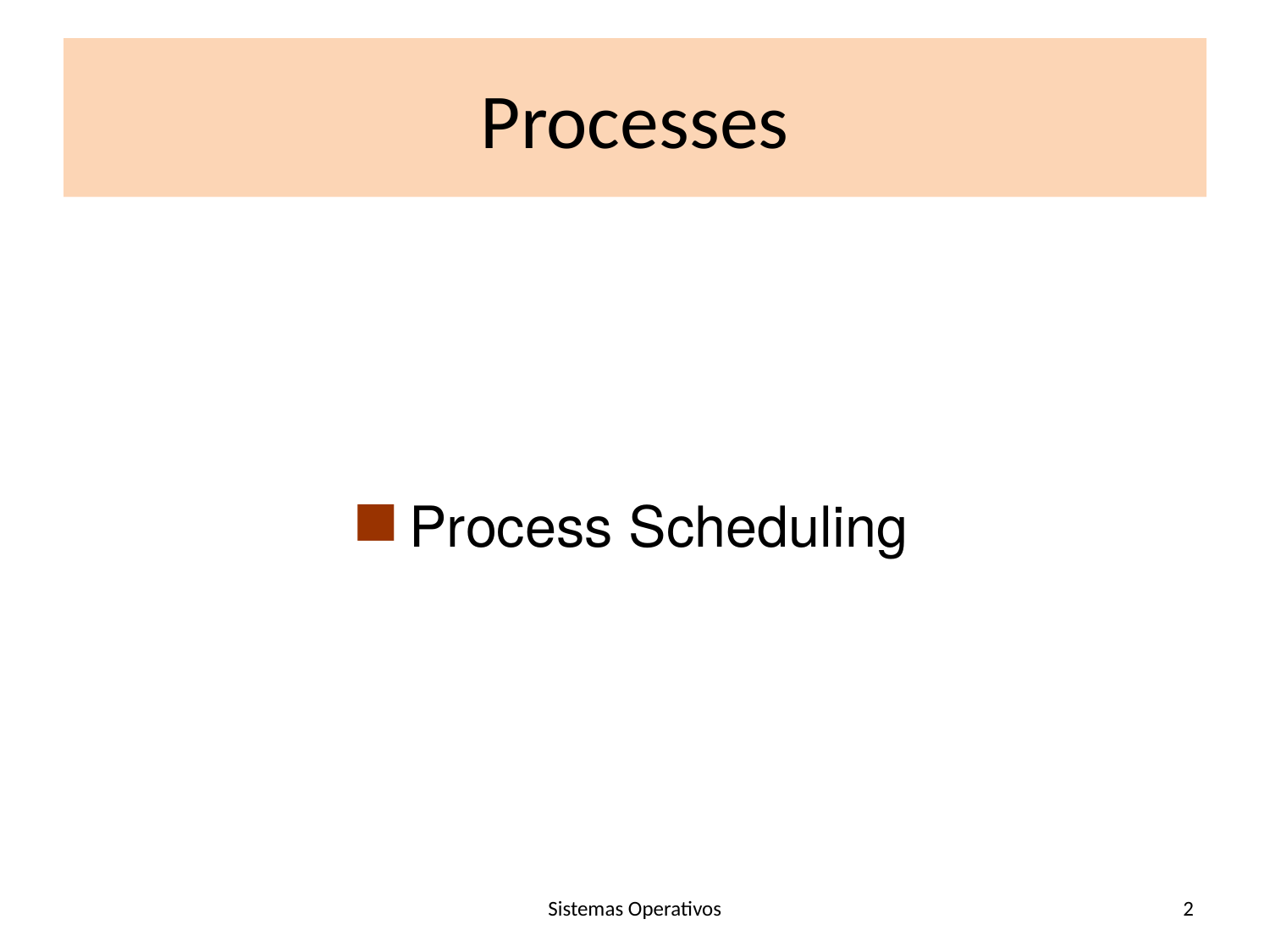

# Processes

Process Scheduling

Sistemas Operativos
2